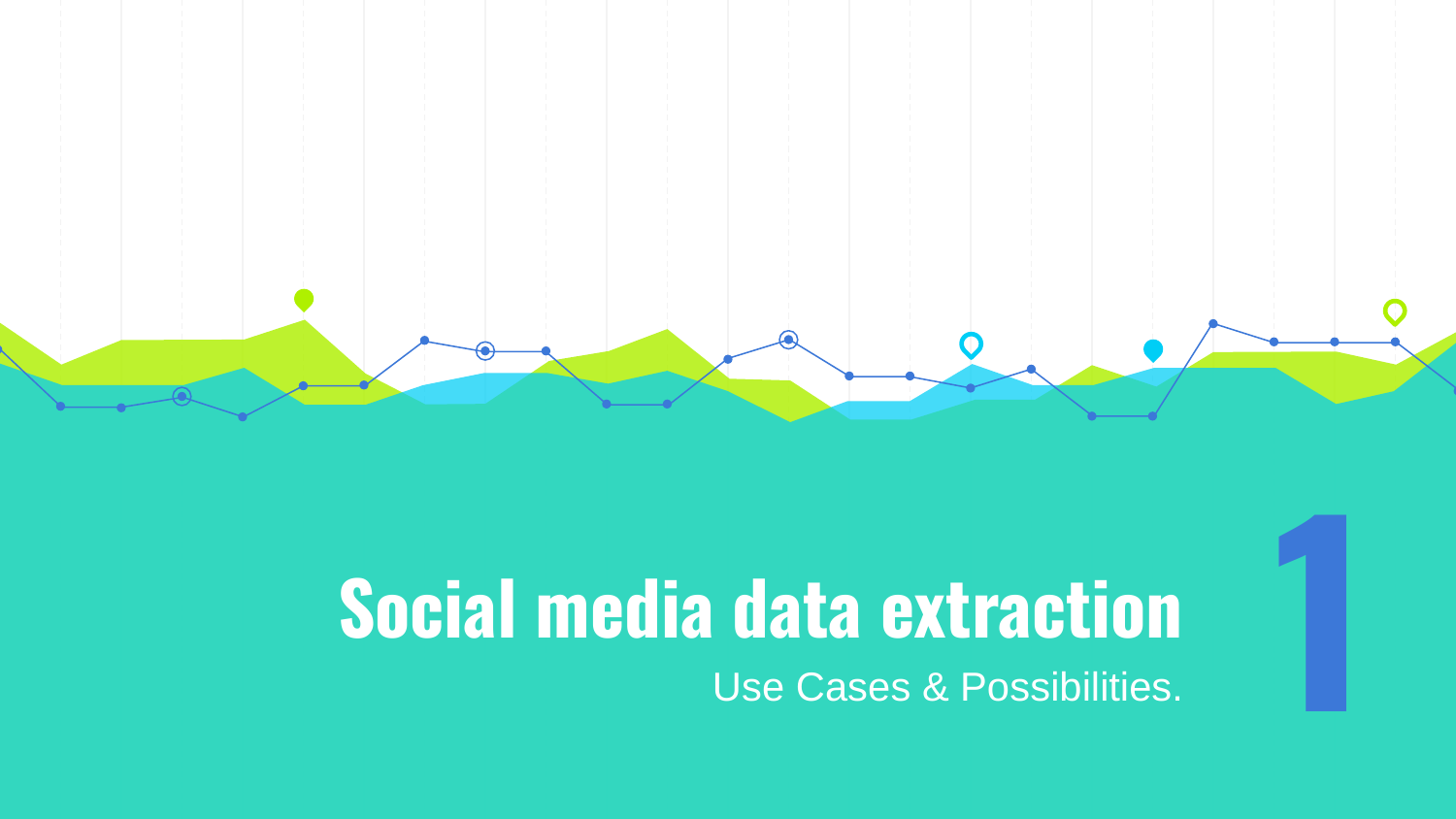

# Social media data extraction
1
Use Cases & Possibilities.